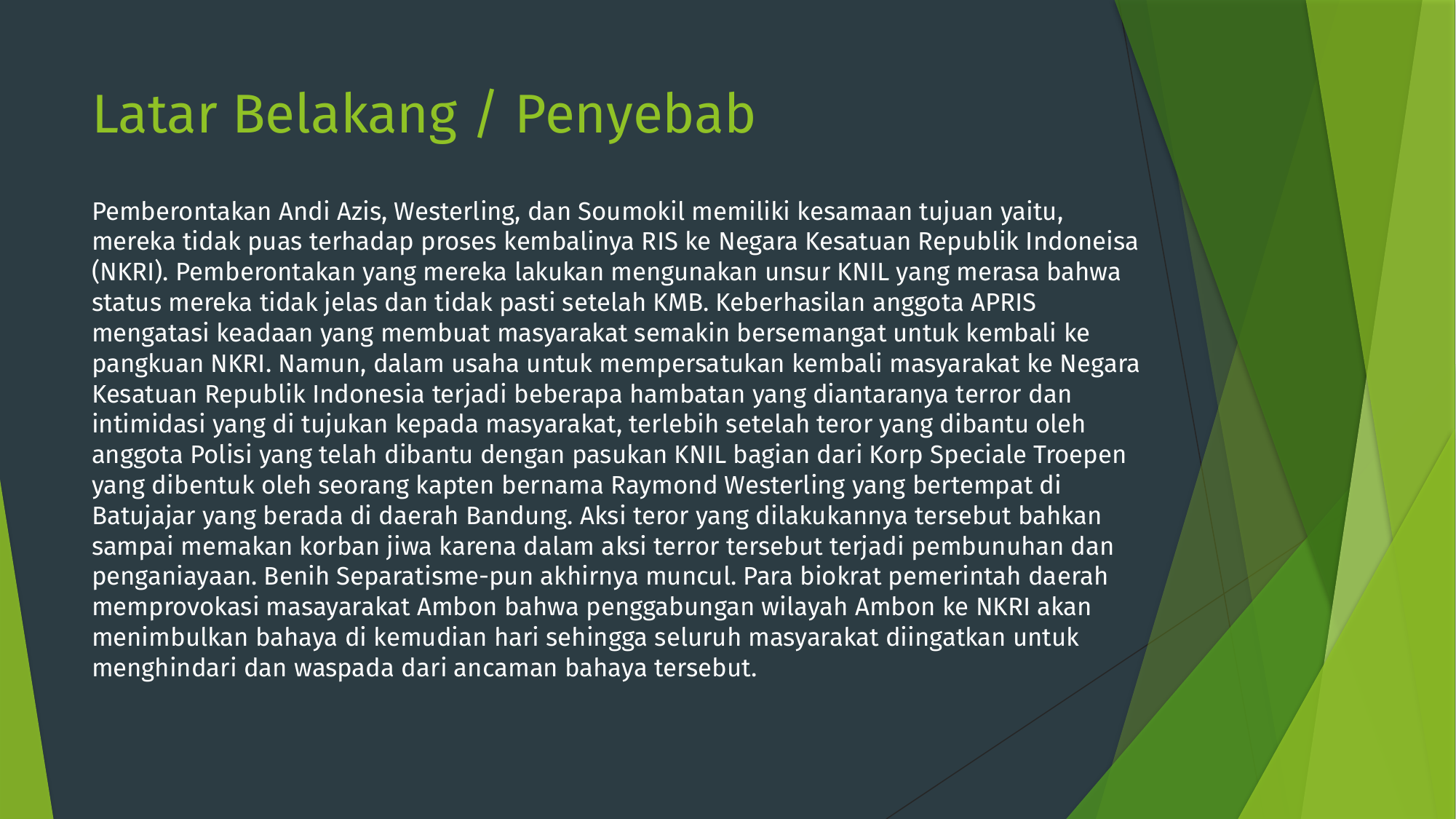

# Latar Belakang / Penyebab
Pemberontakan Andi Azis, Westerling, dan Soumokil memiliki kesamaan tujuan yaitu, mereka tidak puas terhadap proses kembalinya RIS ke Negara Kesatuan Republik Indoneisa (NKRI). Pemberontakan yang mereka lakukan mengunakan unsur KNIL yang merasa bahwa status mereka tidak jelas dan tidak pasti setelah KMB. Keberhasilan anggota APRIS mengatasi keadaan yang membuat masyarakat semakin bersemangat untuk kembali ke pangkuan NKRI. Namun, dalam usaha untuk mempersatukan kembali masyarakat ke Negara Kesatuan Republik Indonesia terjadi beberapa hambatan yang diantaranya terror dan intimidasi yang di tujukan kepada masyarakat, terlebih setelah teror yang dibantu oleh anggota Polisi yang telah dibantu dengan pasukan KNIL bagian dari Korp Speciale Troepen yang dibentuk oleh seorang kapten bernama Raymond Westerling yang bertempat di Batujajar yang berada di daerah Bandung. Aksi teror yang dilakukannya tersebut bahkan sampai memakan korban jiwa karena dalam aksi terror tersebut terjadi pembunuhan dan penganiayaan. Benih Separatisme-pun akhirnya muncul. Para biokrat pemerintah daerah memprovokasi masayarakat Ambon bahwa penggabungan wilayah Ambon ke NKRI akan menimbulkan bahaya di kemudian hari sehingga seluruh masyarakat diingatkan untuk menghindari dan waspada dari ancaman bahaya tersebut.